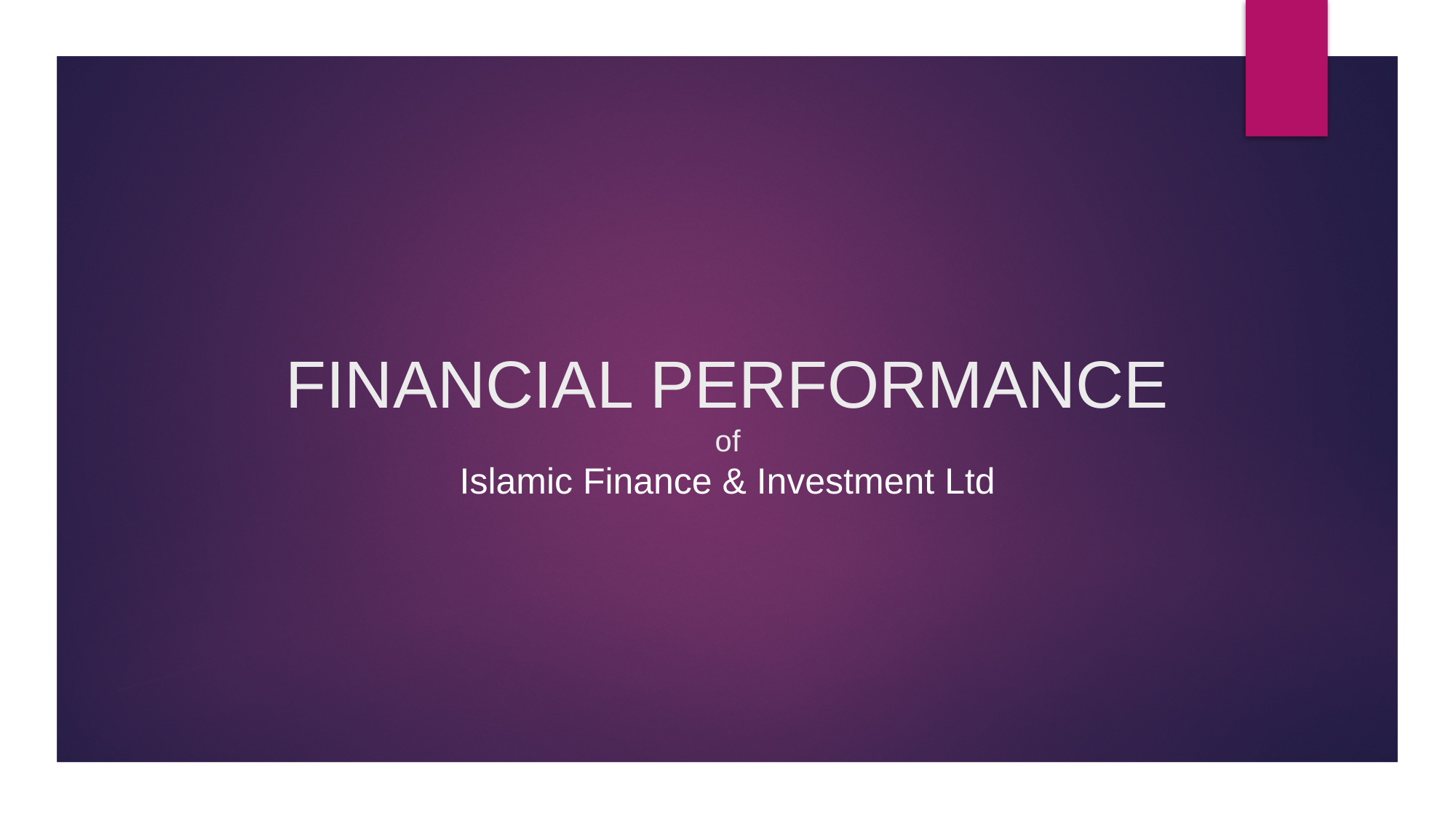

# FINANCIAL PERFORMANCE of Islamic Finance & Investment Ltd